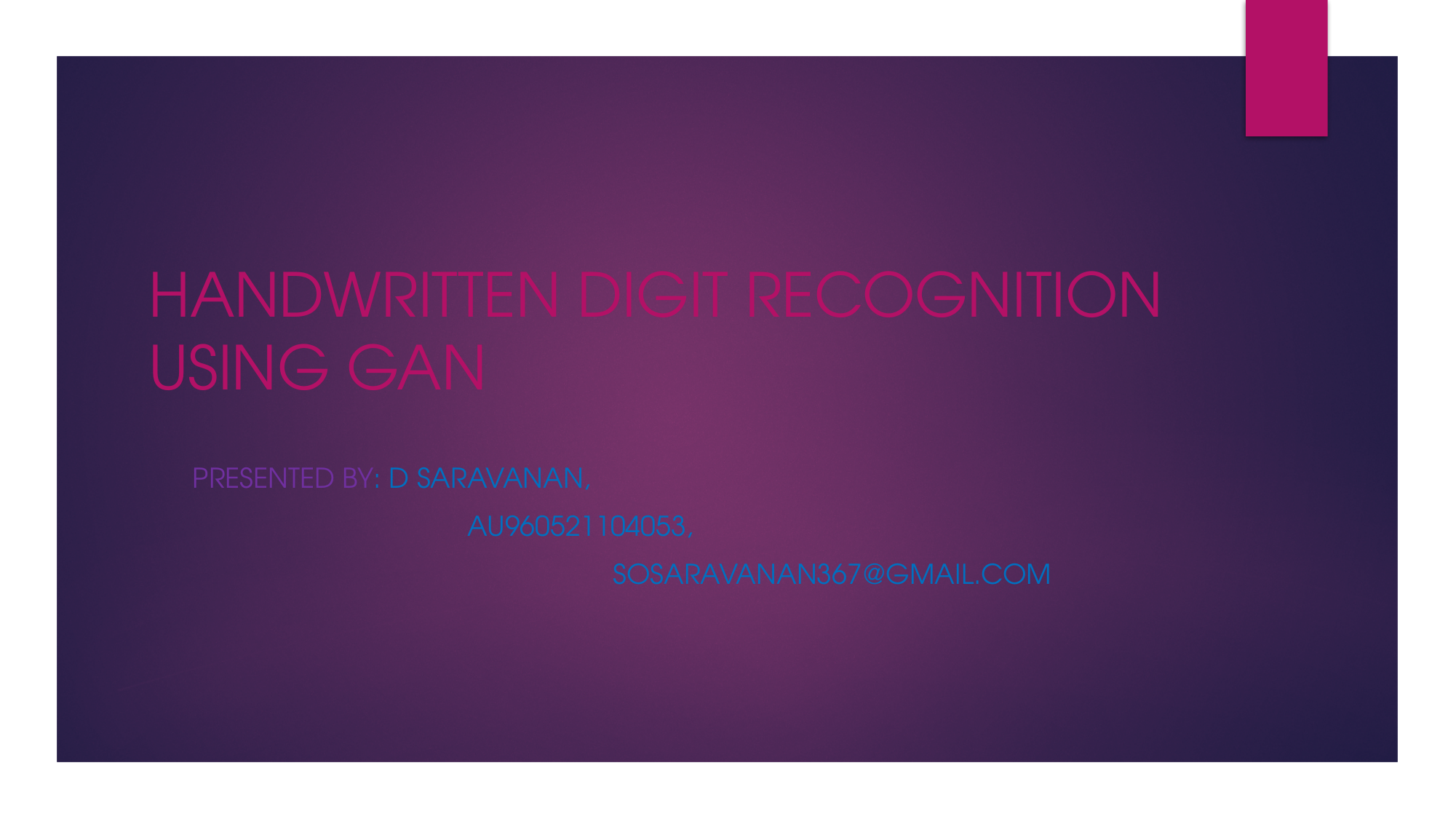

# HANDWRITTEN DIGIT RECOGNITION USING GAN
Presented by: D Saravanan,
                                    au960521104053,
                                                       sosaravanan367@gmail.com